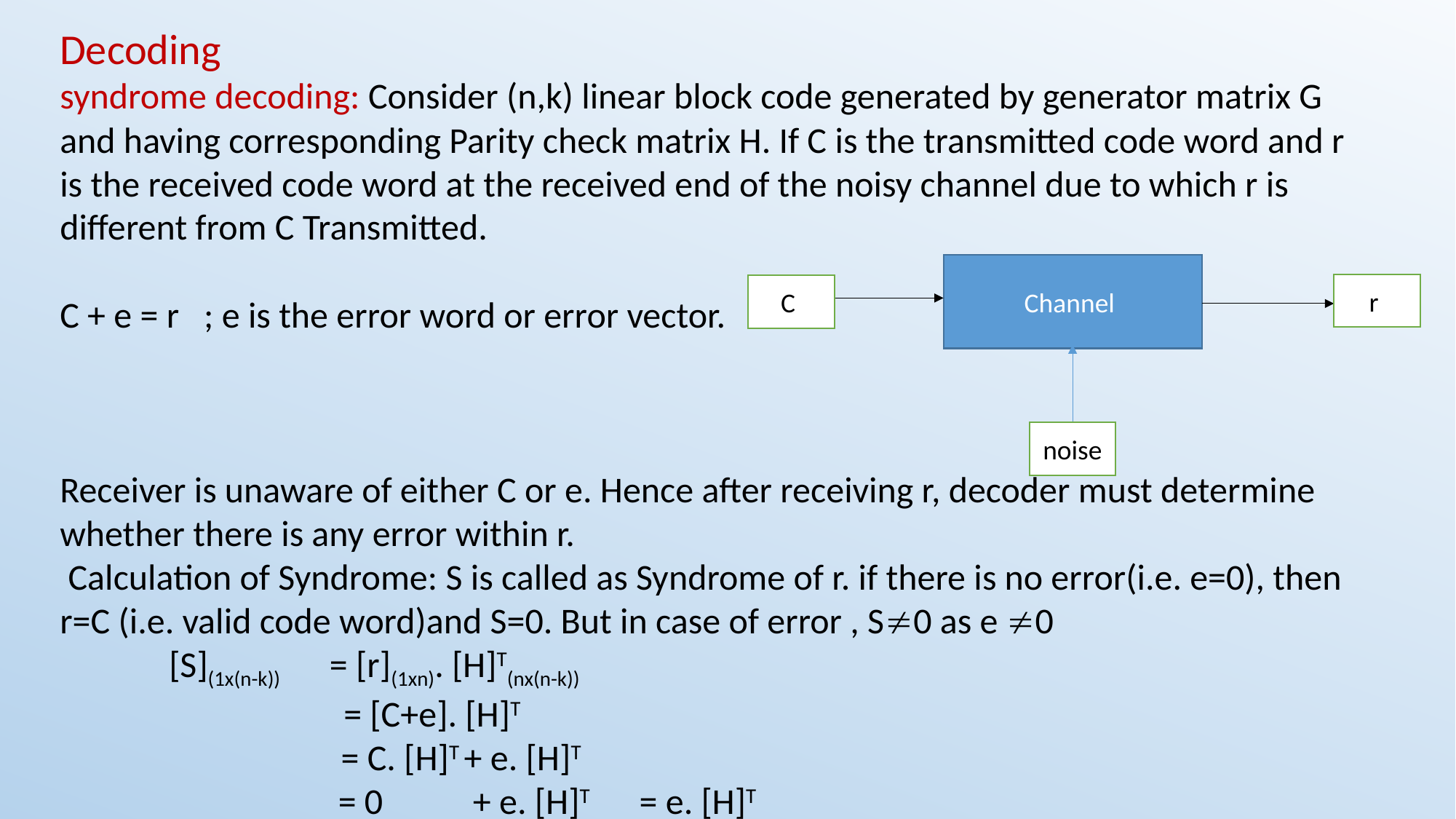

Decoding
syndrome decoding: Consider (n,k) linear block code generated by generator matrix G and having corresponding Parity check matrix H. If C is the transmitted code word and r is the received code word at the received end of the noisy channel due to which r is different from C Transmitted.

C + e = r   ; e is the error word or error vector.

Receiver is unaware of either C or e. Hence after receiving r, decoder must determine whether there is any error within r.
 Calculation of Syndrome: S is called as Syndrome of r. if there is no error(i.e. e=0), then r=C (i.e. valid code word)and S=0. But in case of error , S≠0 as e ≠0
	[S](1x(n-k))      = [r](1xn). [H]T(nx(n-k))
	 	        = [C+e]. [H]T
	                     = C. [H]T + e. [H]T
                                  = 0           + e. [H]T      = e. [H]T
Channel
r
C
noise